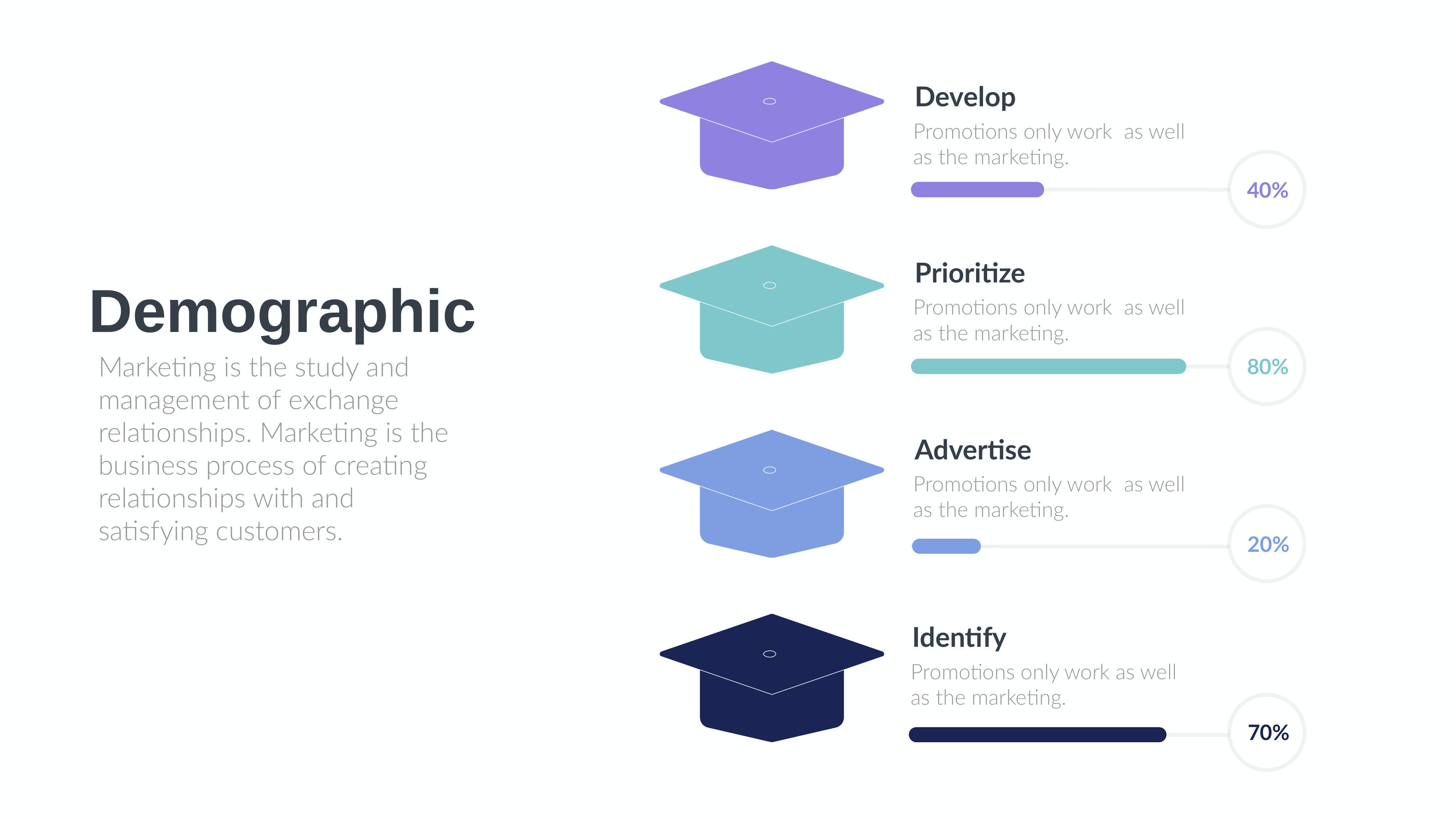

Develop
Promotions only work  as well as the marketing.

40%

Prioritize
Promotions only work  as well as the marketing.
Demographic
Marketing is the study and management of exchange relationships. Marketing is the business process of creating relationships with and satisfying customers.

80%

Advertise
Promotions only work  as well as the marketing.

20%

Identify
Promotions only work as well as the marketing.

70%